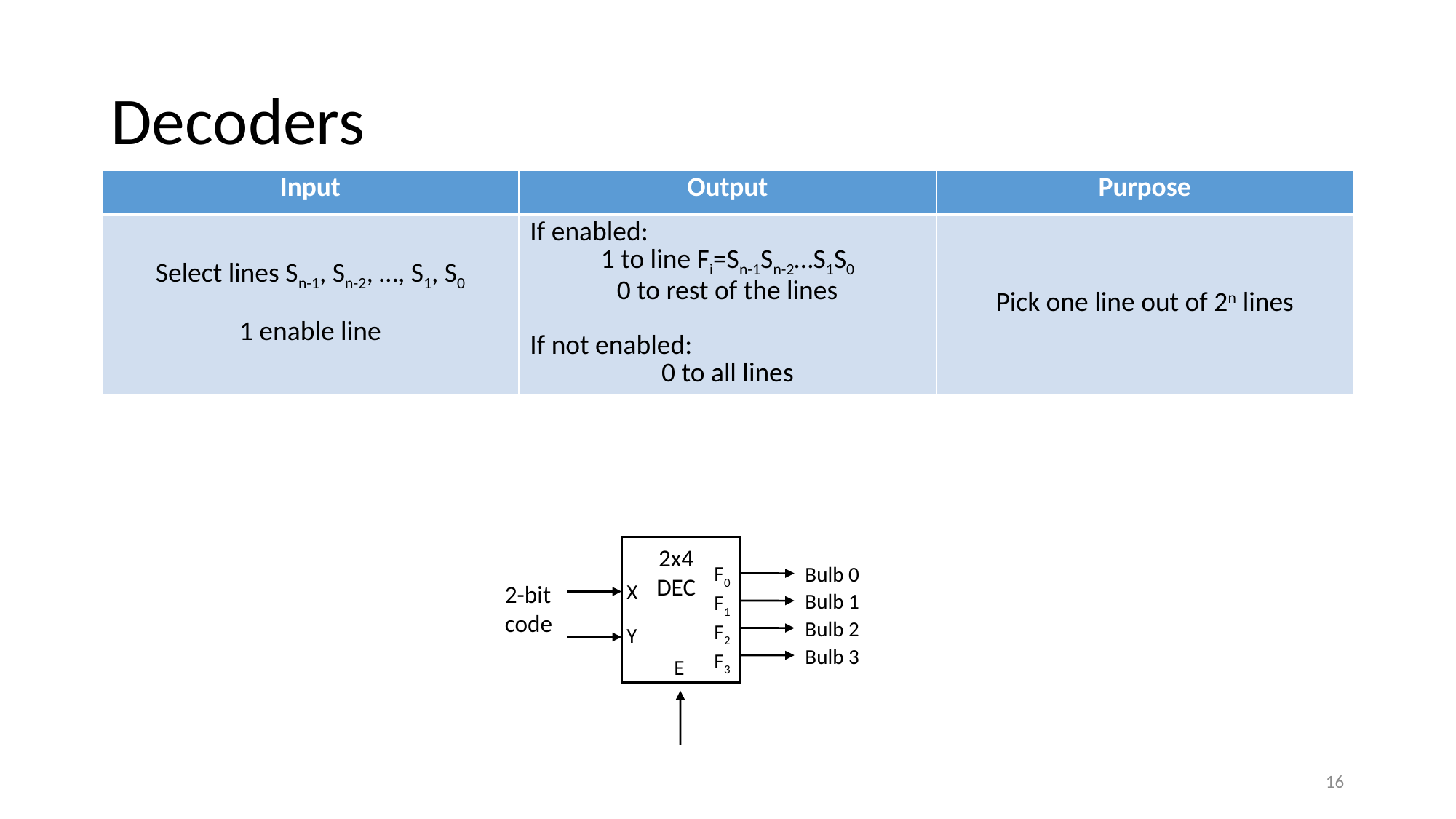

# Decoders
| Input | Output | Purpose |
| --- | --- | --- |
| Select lines Sn-1, Sn-2, …, S1, S0 1 enable line | If enabled: 1 to line Fi=Sn-1Sn-2…S1S0 0 to rest of the lines If not enabled: 0 to all lines | Pick one line out of 2n lines |

2x4
DEC
F0 F1 F2 F3
Bulb 0
Bulb 1
Bulb 2
Bulb 3
2-bit code
X

Y

E

16